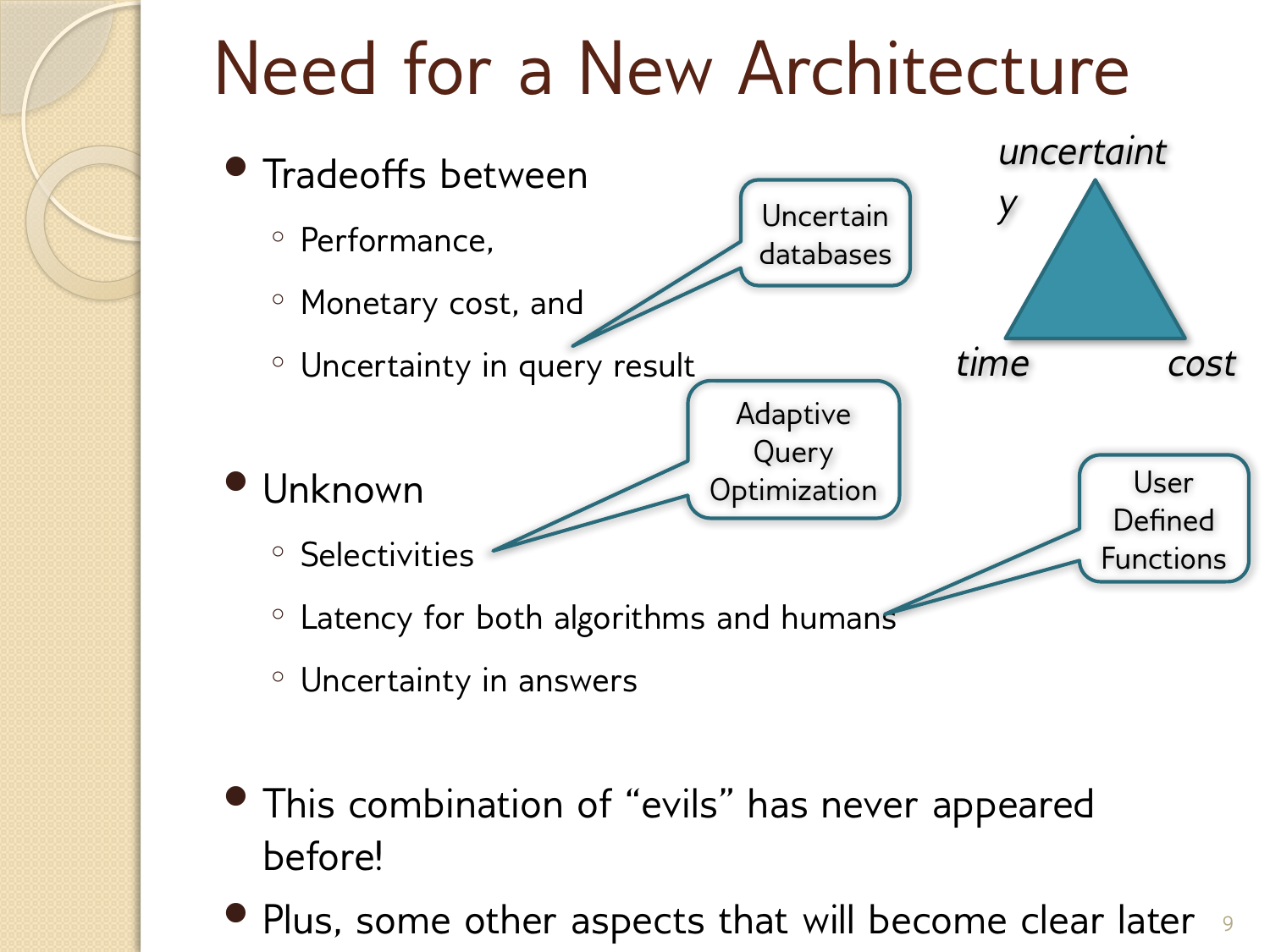

# Need for a New Architecture
uncertainty
Tradeoffs between
Performance,
Monetary cost, and
Uncertainty in query result

Unknown
Selectivities
Latency for both algorithms and humans
Uncertainty in answers

This combination of “evils” has never appeared before!
Plus, some other aspects that will become clear later

Uncertain databases

time
cost
Adaptive Query Optimization
User Defined Functions
9